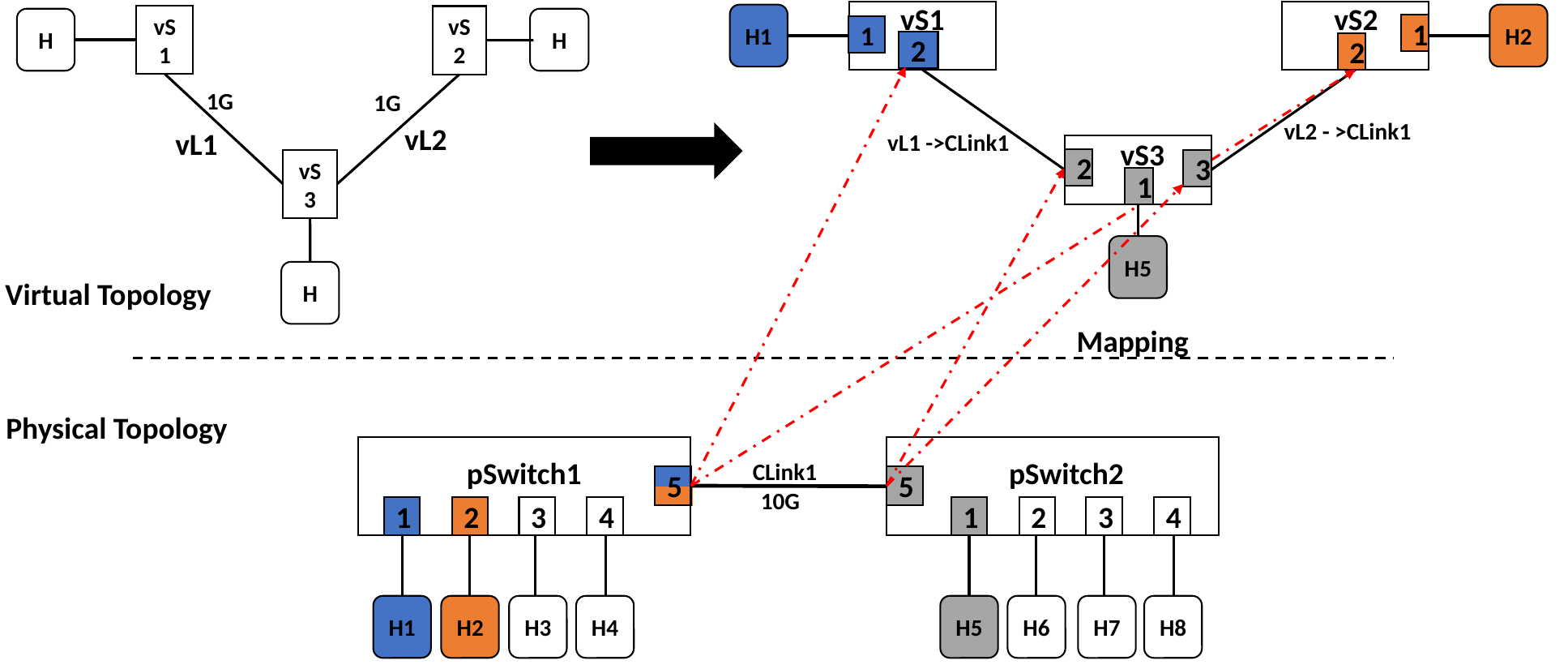

vS1
vS2

H2
H1
vS1
vS2
H
H
1
1
2
2
  1G
  1G
  vL2 - >CLink1
vL2
vL1
  vL1 ->CLink1

vS3

2
3
vS3
1
H5
H
Virtual Topology
Mapping
Physical Topology

pSwitch1
pSwitch2
  CLink1
5
5

  10G

1
2
3
4
1
2
3
4
H7
H8
H4
H5
H6
H3
H1
H2